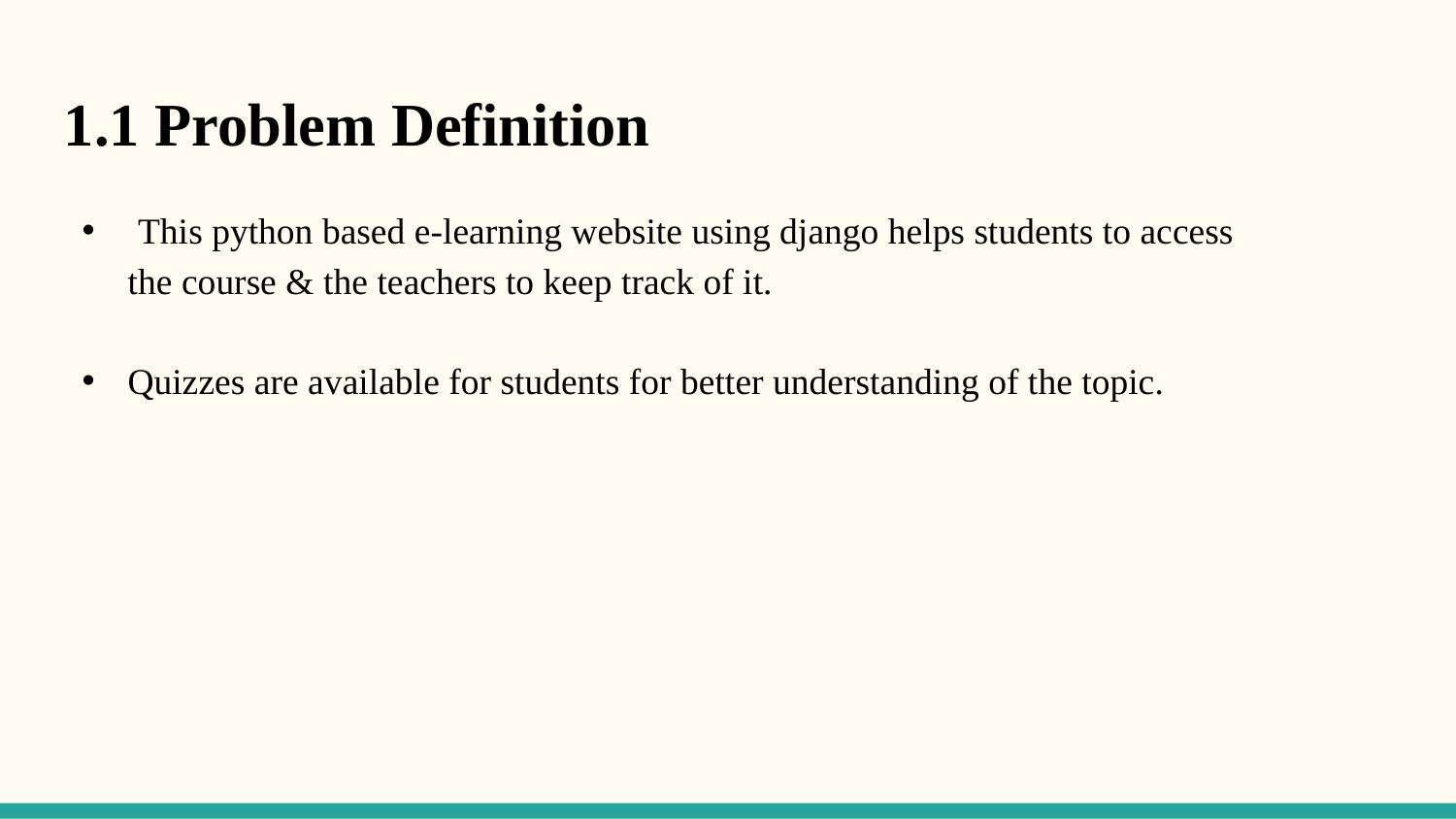

1.1 Problem Definition
 This python based e-learning website using django helps students to access              the course & the teachers to keep track of it.

Quizzes are available for students for better understanding of the topic.